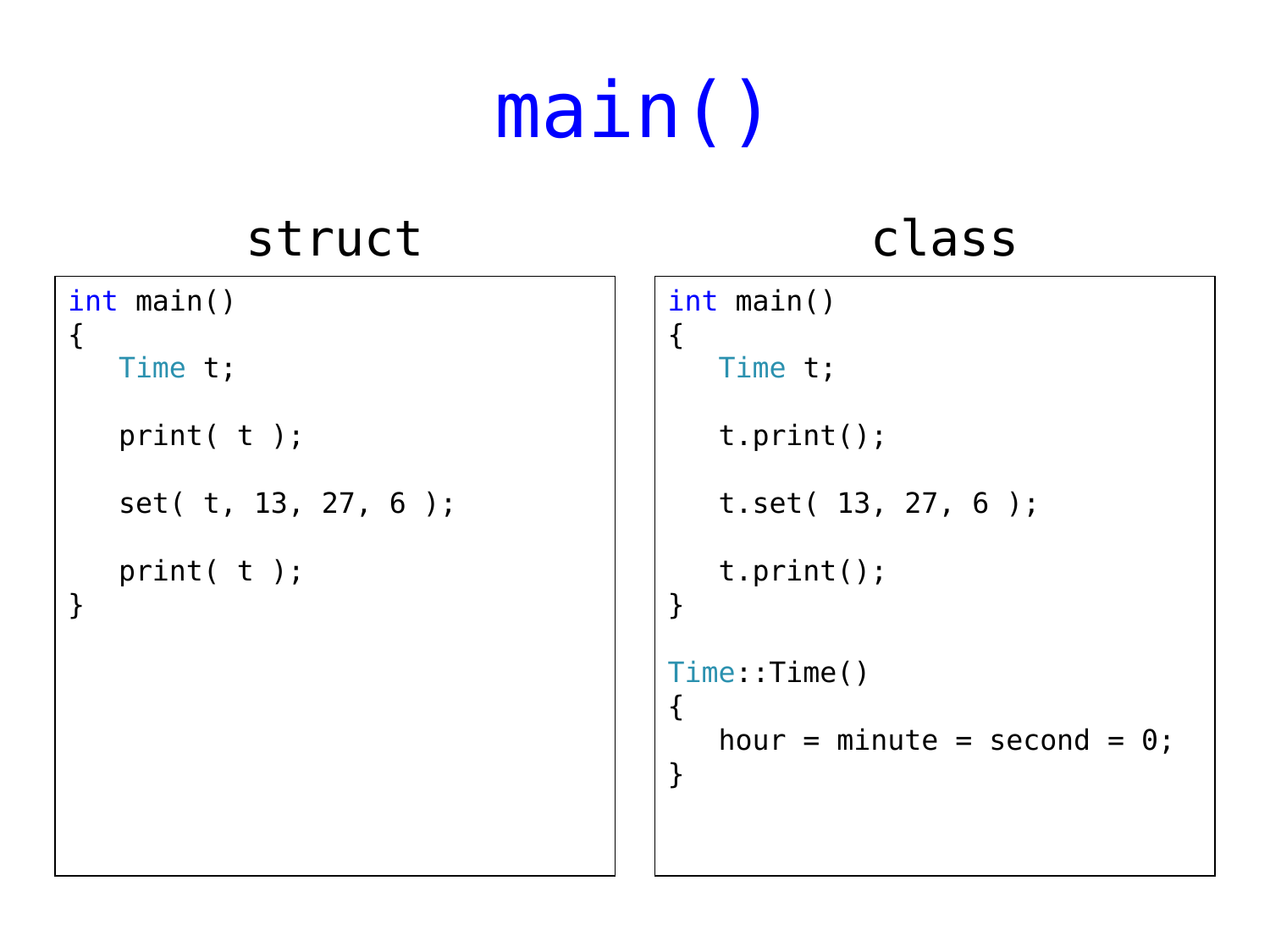

# main()
struct
class
int main()
{
   Time t;

   print( t );

   set( t, 13, 27, 6 );

   print( t );
}
int main()
{
   Time t;

   t.print();

   t.set( 13, 27, 6 );

   t.print();
}

Time::Time()
{
   hour = minute = second = 0;
}